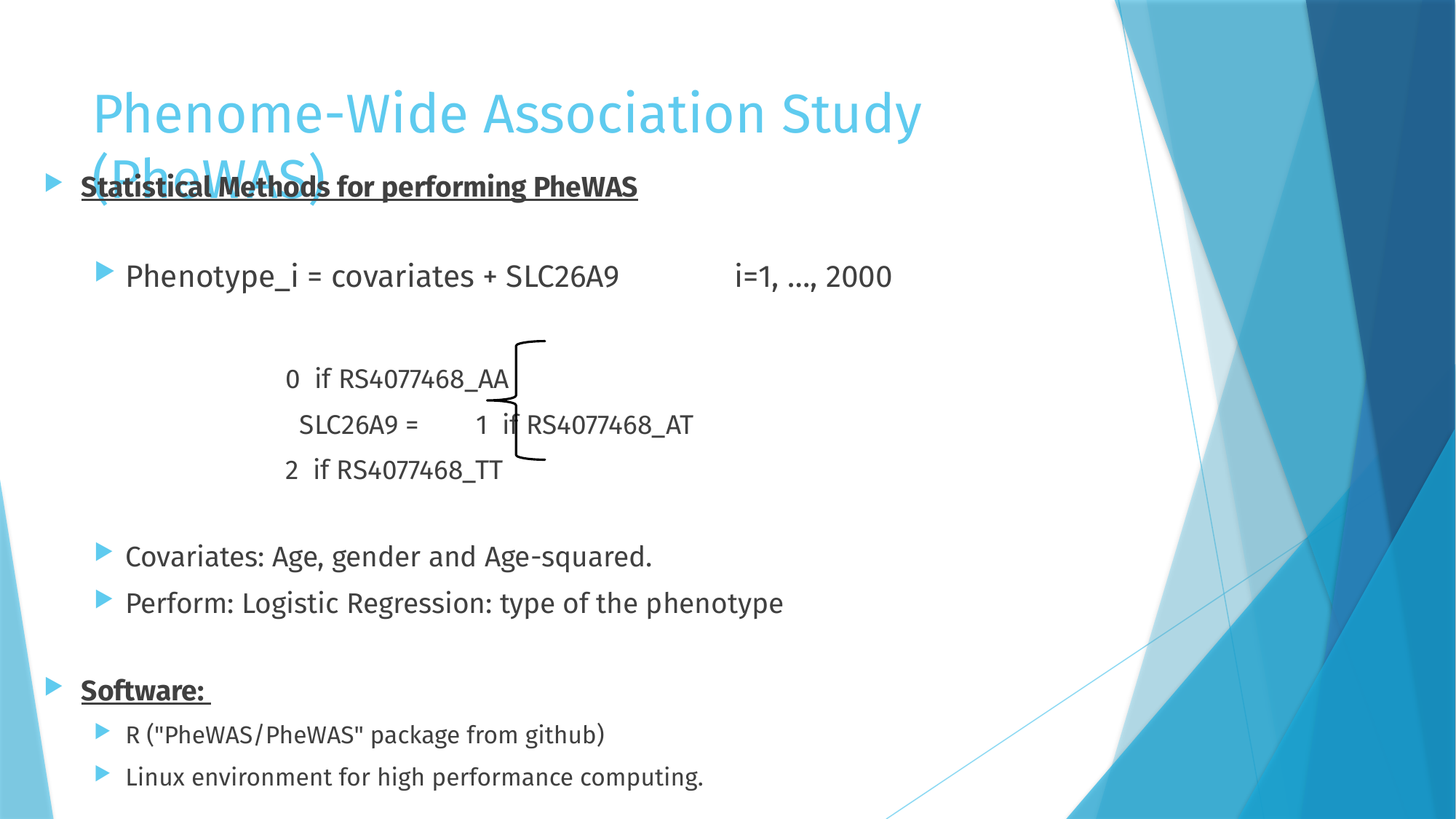

# Phenome-Wide Association Study (PheWAS)
Statistical Methods for performing PheWAS

Phenotype_i = covariates + SLC26A9              i=1, …, 2000

				                           0  if RS4077468_AA
                             SLC26A9 =        1  if RS4077468_AT
				                           2  if RS4077468_TT

Covariates: Age, gender and Age-squared.
Perform: Logistic Regression: type of the phenotype

Software:
R ("PheWAS/PheWAS" package from github)
Linux environment for high performance computing.